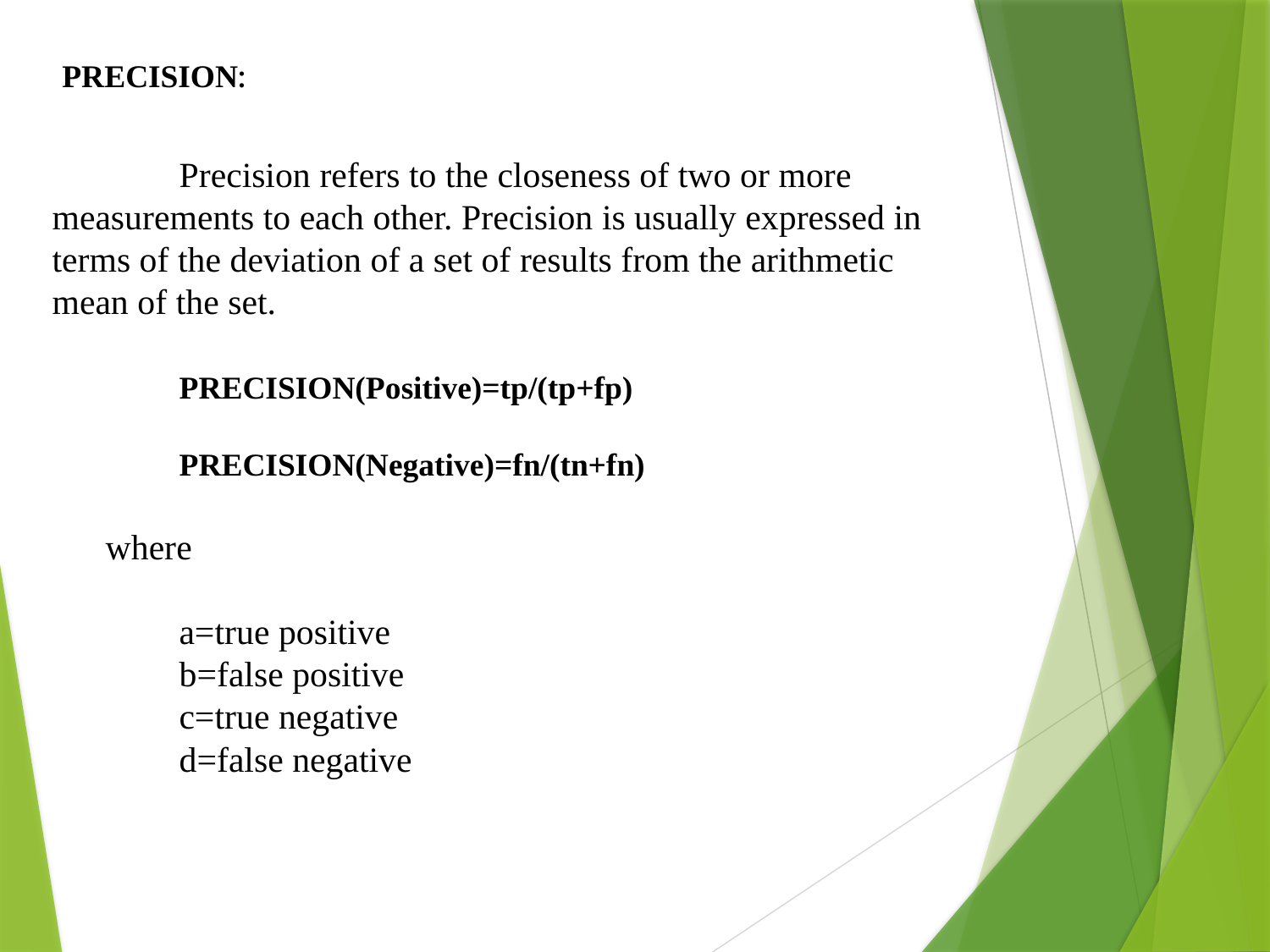

PRECISION:
	Precision refers to the closeness of two or more measurements to each other. Precision is usually expressed in terms of the deviation of a set of results from the arithmetic mean of the set.

	PRECISION(Positive)=tp/(tp+fp)

	PRECISION(Negative)=fn/(tn+fn)

      where

	a=true positive
	b=false positive
	c=true negative
	d=false negative